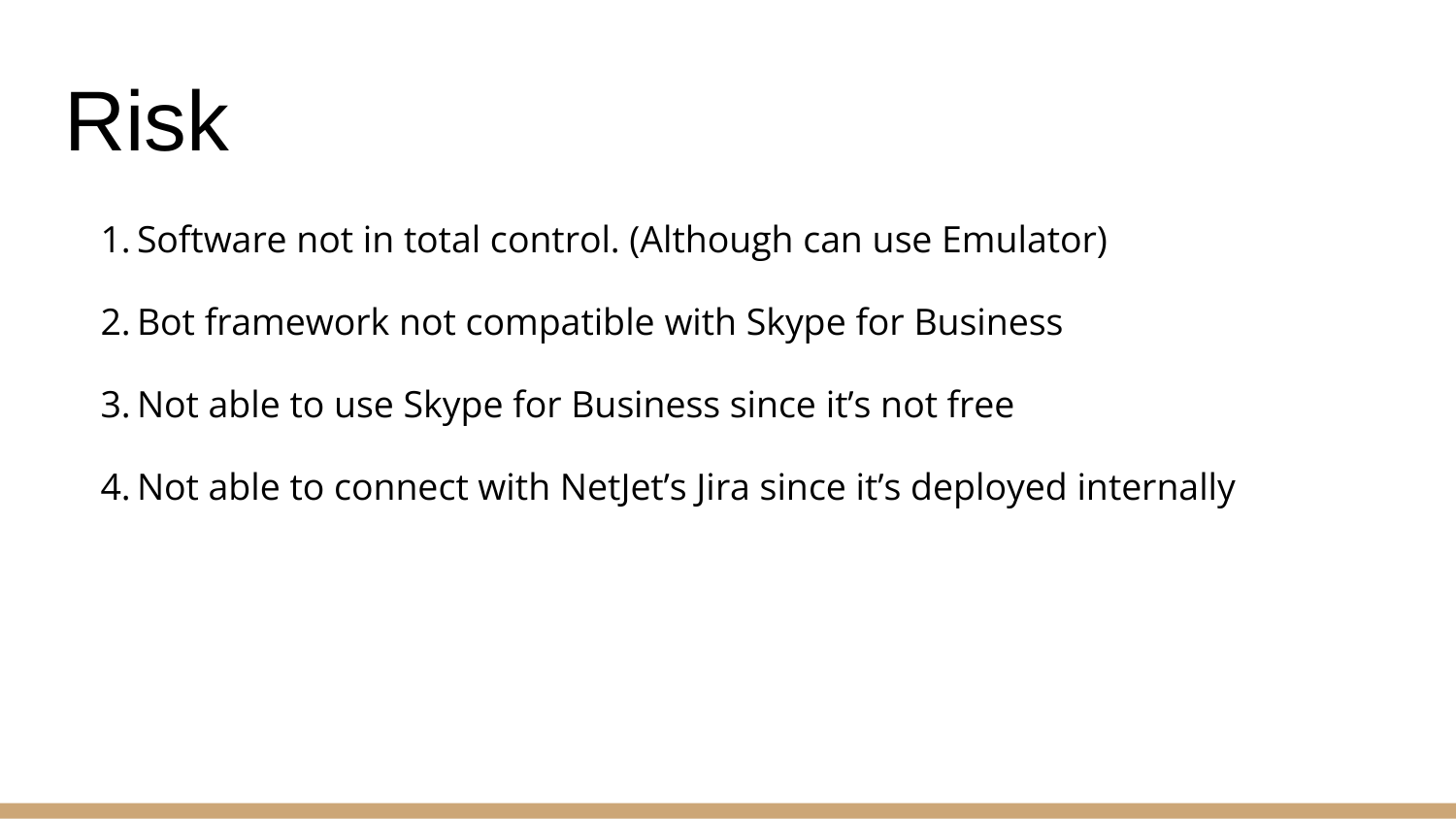

# Risk
Software not in total control. (Although can use Emulator)
Bot framework not compatible with Skype for Business
Not able to use Skype for Business since it’s not free
Not able to connect with NetJet’s Jira since it’s deployed internally